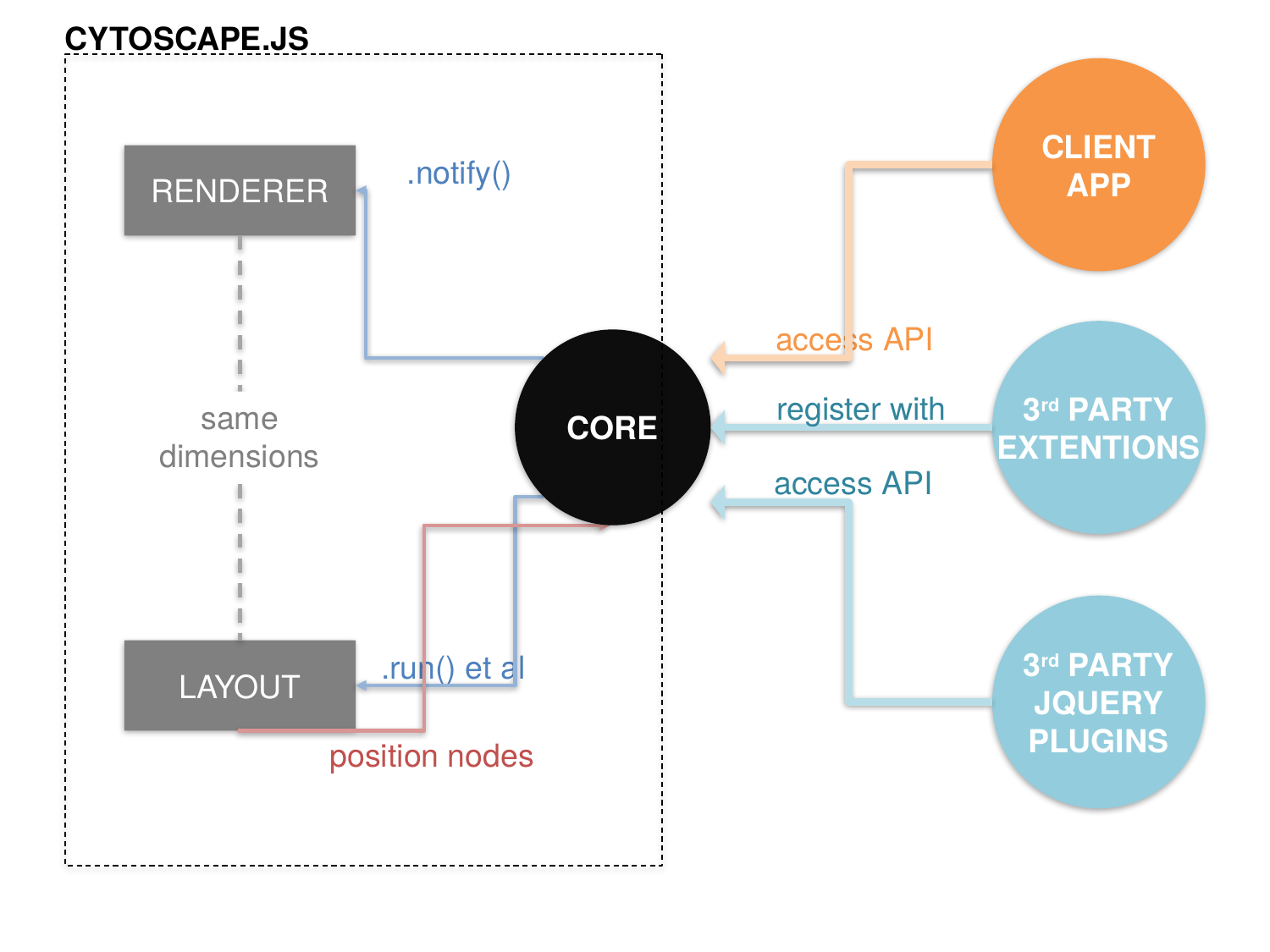

CYTOSCAPE.JS
CLIENT
APP
RENDERER
.notify()

access API
3rd PARTY
EXTENTIONS
CORE
register with
same
dimensions
access API
3rd PARTY
JQUERY
PLUGINS
LAYOUT
.run() et al
position nodes